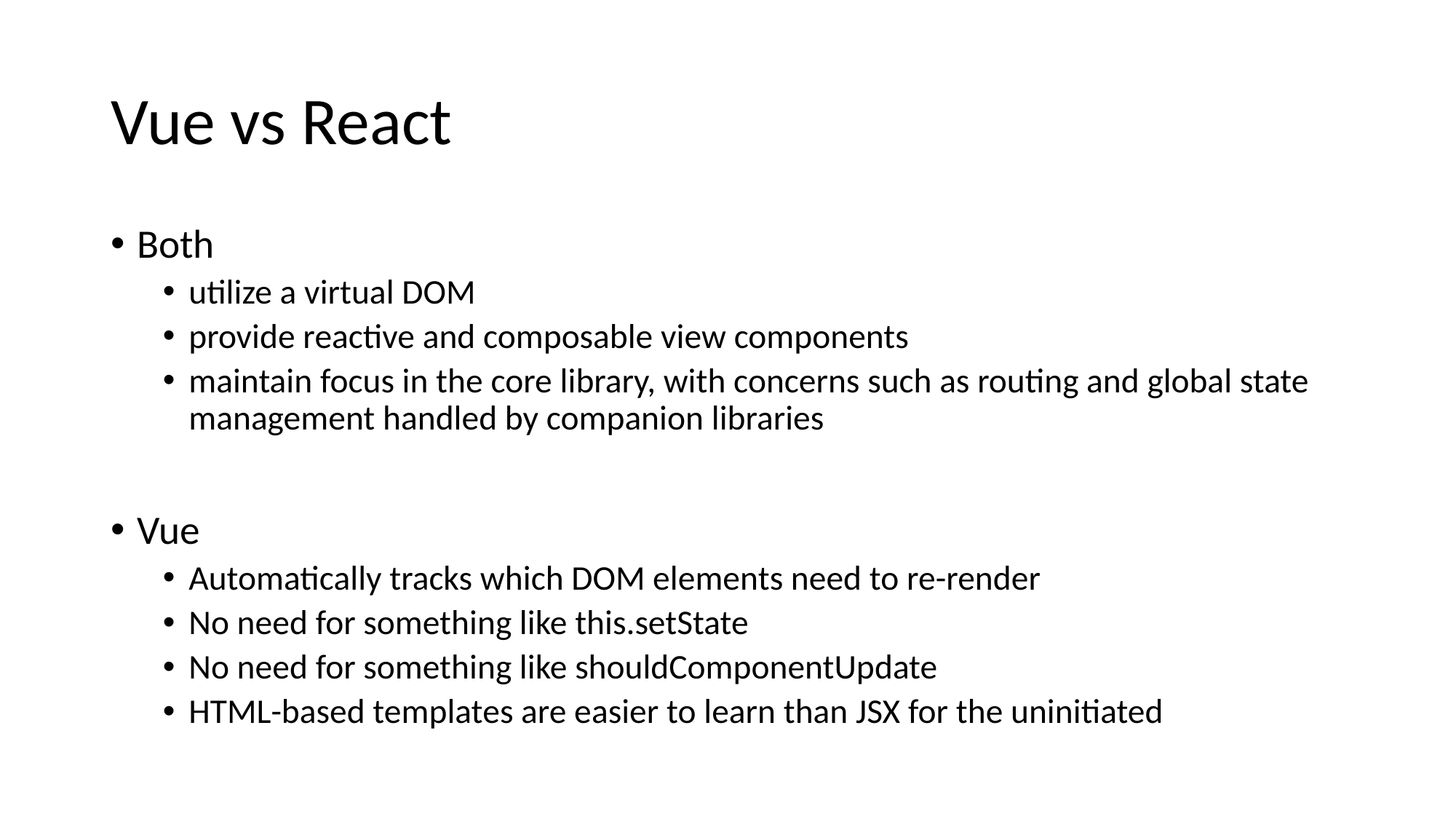

# Vue vs React
Both
utilize a virtual DOM
provide reactive and composable view components
maintain focus in the core library, with concerns such as routing and global state management handled by companion libraries

Vue
Automatically tracks which DOM elements need to re-render
No need for something like this.setState
No need for something like shouldComponentUpdate
HTML-based templates are easier to learn than JSX for the uninitiated